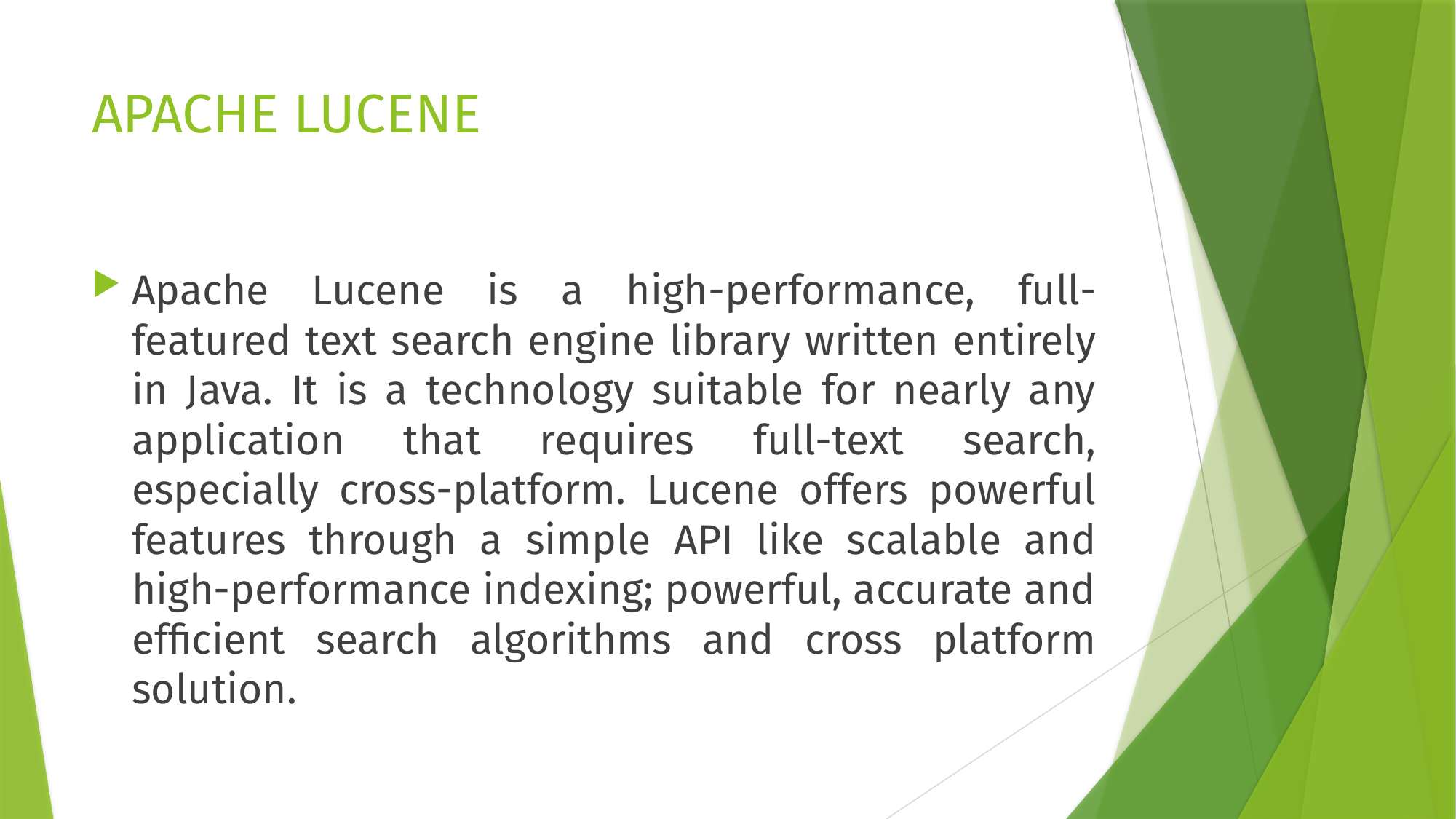

# APACHE LUCENE
Apache Lucene is a high-performance, full-featured text search engine library written entirely in Java. It is a technology suitable for nearly any application that requires full-text search, especially cross-platform. Lucene offers powerful features through a simple API like scalable and high-performance indexing; powerful, accurate and efficient search algorithms and cross platform solution.